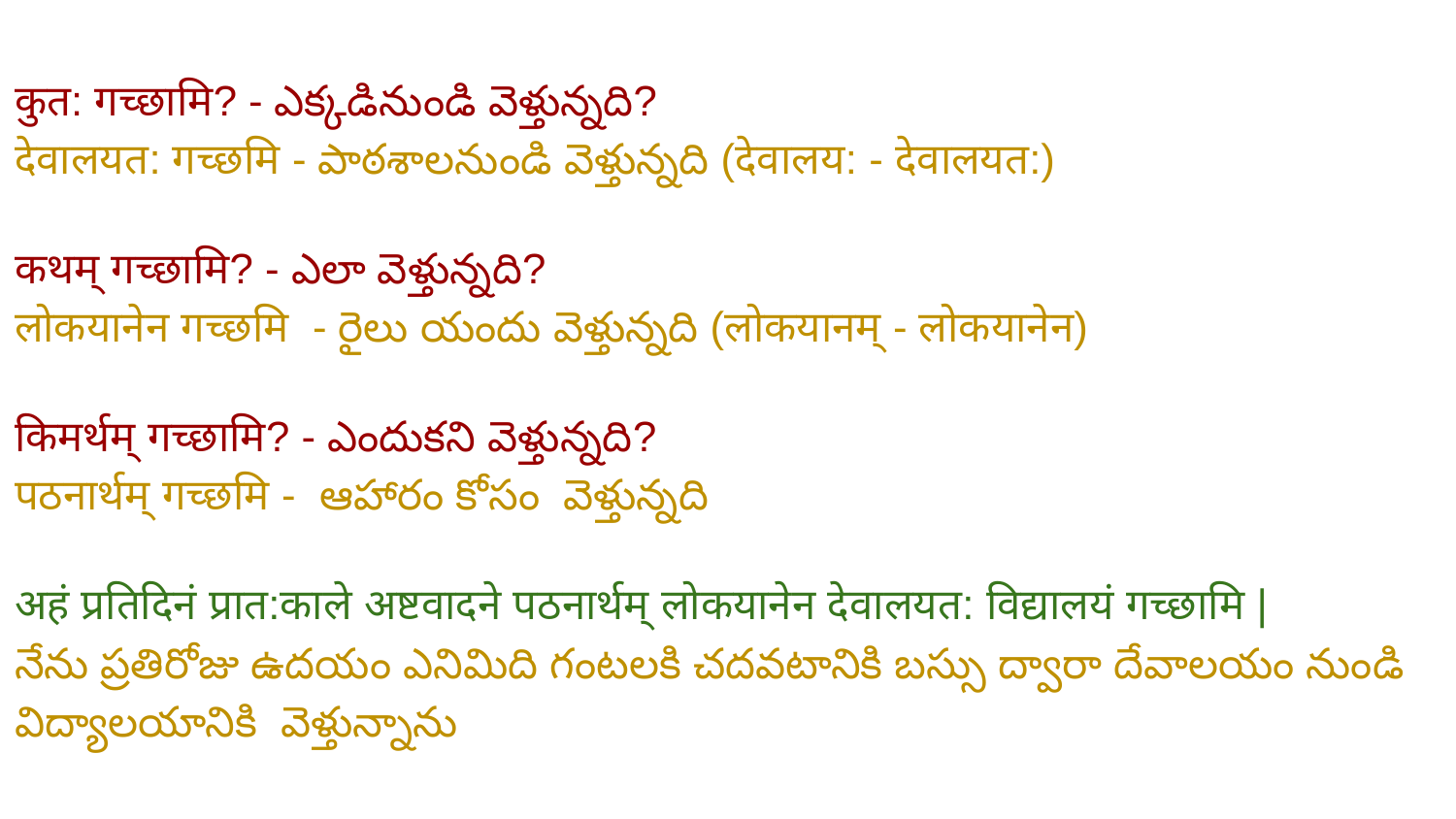

कुत: गच्छामि? - ఎక్కడినుండి వెళ్తున్నది?
देवालयत: गच्छमि - పాఠశాలనుండి వెళ్తున్నది (देवालय: - देवालयत:)

कथम् गच्छामि? - ఎలా వెళ్తున్నది?
लोकयानेन गच्छमि  - రైలు యందు వెళ్తున్నది (लोकयानम् - लोकयानेन)

किमर्थम् गच्छामि? - ఎందుకని వెళ్తున్నది?
पठनार्थम् गच्छमि -  ఆహారం కోసం  వెళ్తున్నది

अहं प्रतिदिनं प्रात:काले अष्टवादने पठनार्थम् लोकयानेन देवालयत: विद्यालयं गच्छामि |
నేను ప్రతిరోజు ఉదయం ఎనిమిది గంటలకి చదవటానికి బస్సు ద్వారా దేవాలయం నుండి  విద్యాలయానికి  వెళ్తున్నాను